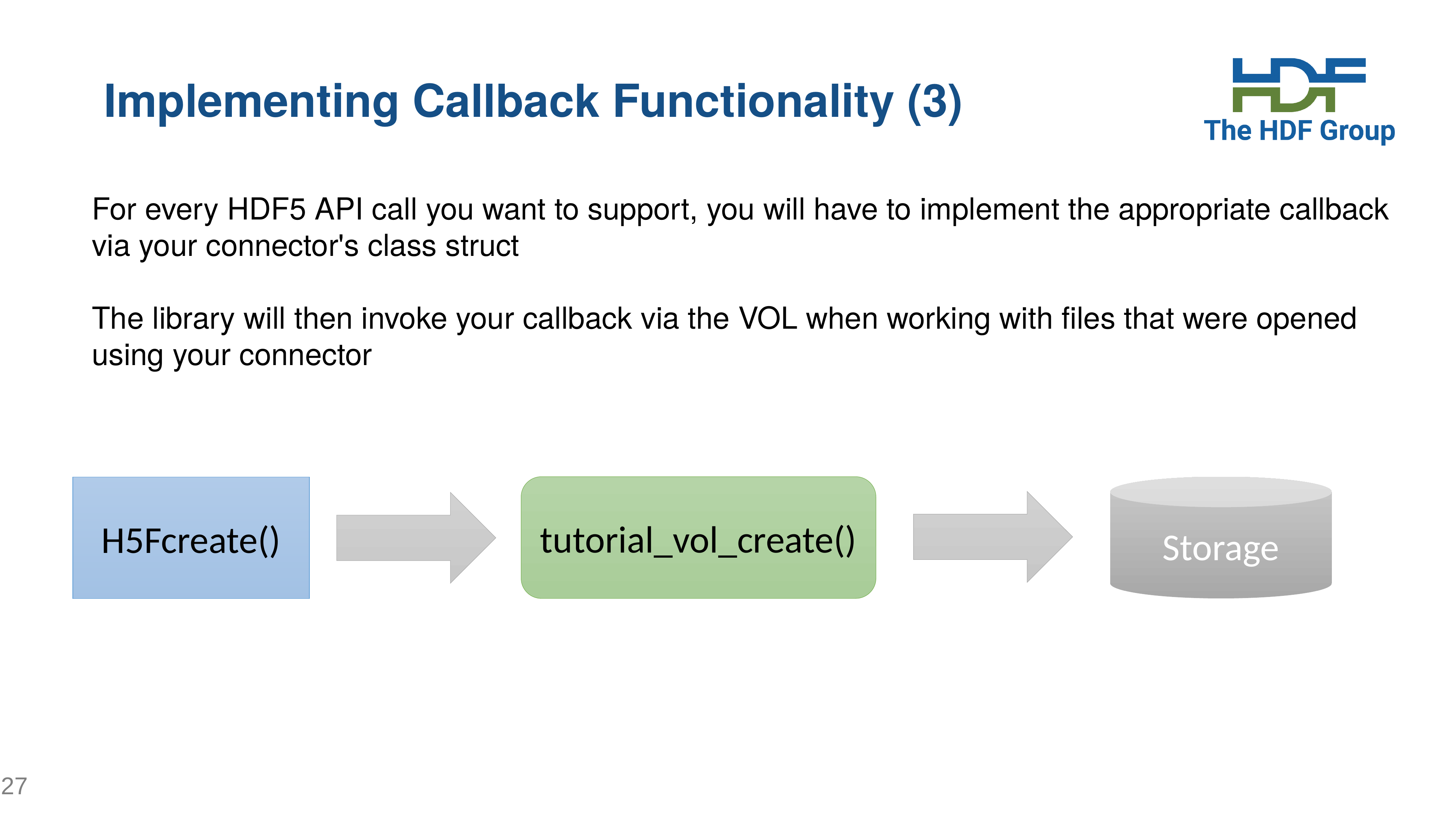

# Implementing Callback Functionality (3)
For every HDF5 API call you want to support, you will have to implement the appropriate callback via your connector's class struct

The library will then invoke your callback via the VOL when working with files that were opened using your connector
Storage
tutorial_vol_create()
H5Fcreate()